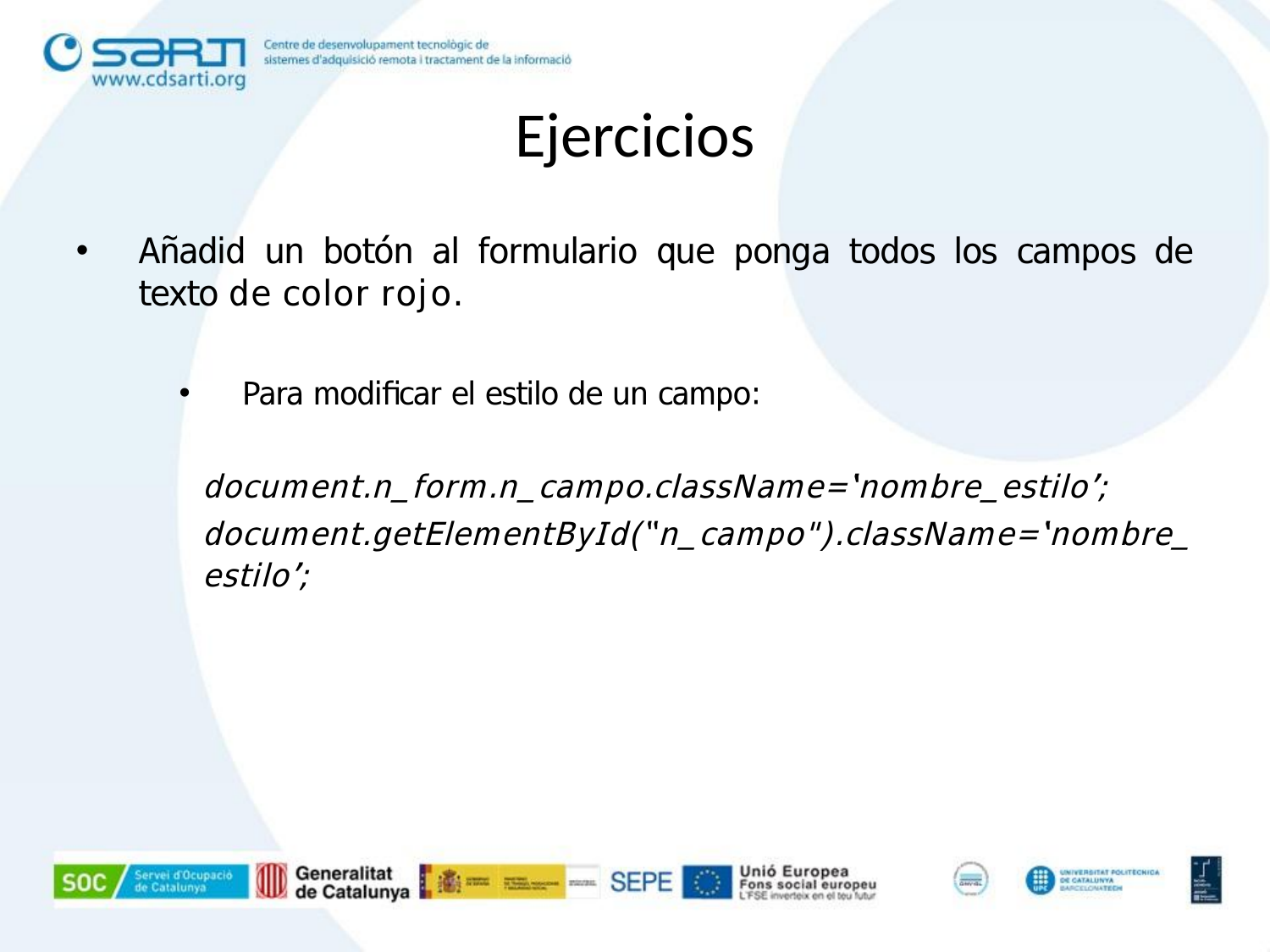

Ejercicios
Añadid un botón al formulario que ponga todos los campos de texto de color rojo.

Para modificar el estilo de un campo:

document.n_form.n_campo.className=‘nombre_estilo’;
document.getElementById(“n_campo").className=‘nombre_estilo’;